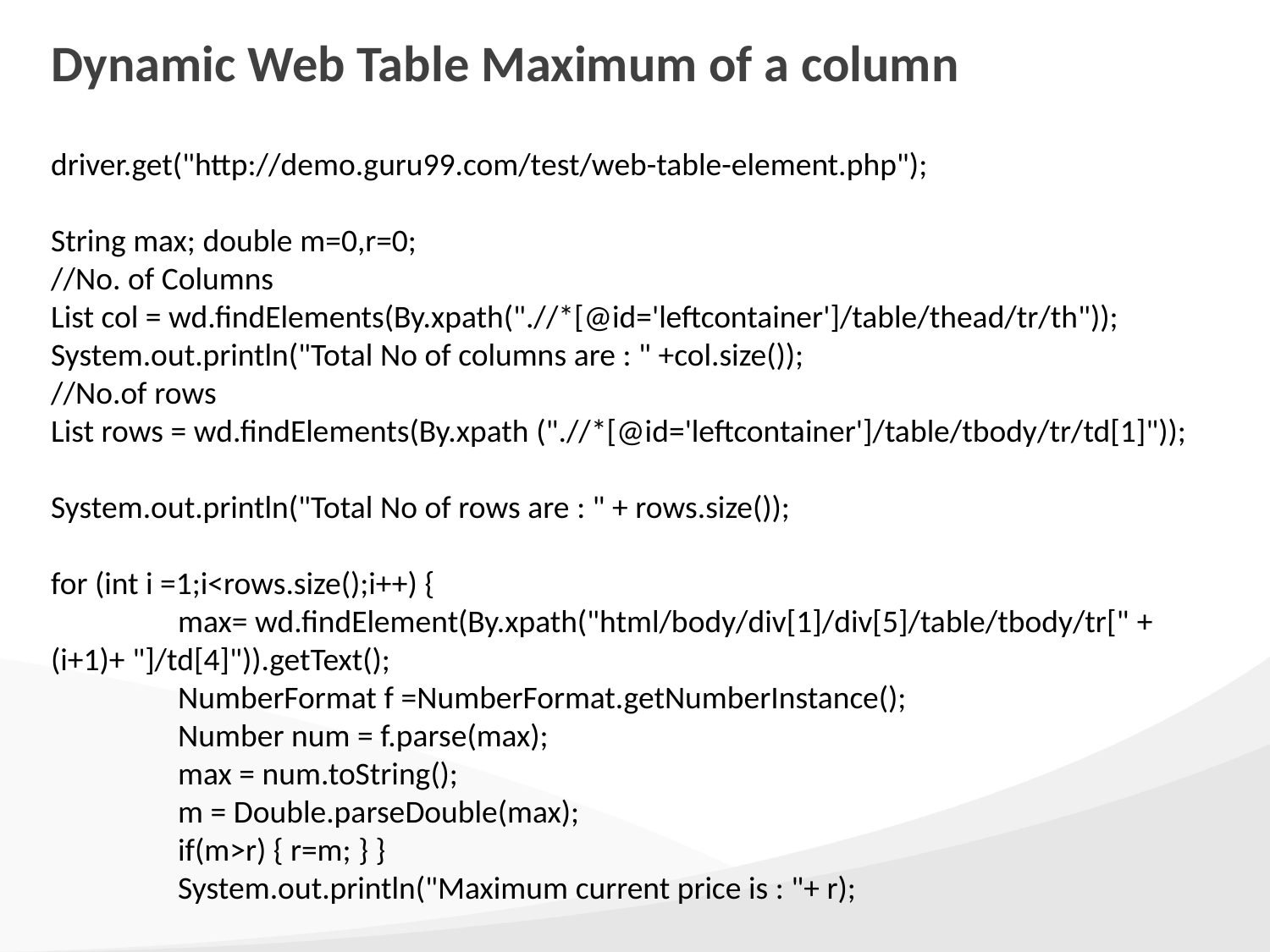

# Dynamic Web Table Maximum of a column
driver.get("http://demo.guru99.com/test/web-table-element.php");

String max; double m=0,r=0;
//No. of Columns
List col = wd.findElements(By.xpath(".//*[@id='leftcontainer']/table/thead/tr/th"));
System.out.println("Total No of columns are : " +col.size());
//No.of rows
List rows = wd.findElements(By.xpath (".//*[@id='leftcontainer']/table/tbody/tr/td[1]"));

System.out.println("Total No of rows are : " + rows.size());

for (int i =1;i<rows.size();i++) {
	max= wd.findElement(By.xpath("html/body/div[1]/div[5]/table/tbody/tr[" + 	(i+1)+ "]/td[4]")).getText();
	NumberFormat f =NumberFormat.getNumberInstance();
	Number num = f.parse(max);
	max = num.toString();
	m = Double.parseDouble(max);
	if(m>r) { r=m; } }
	System.out.println("Maximum current price is : "+ r);